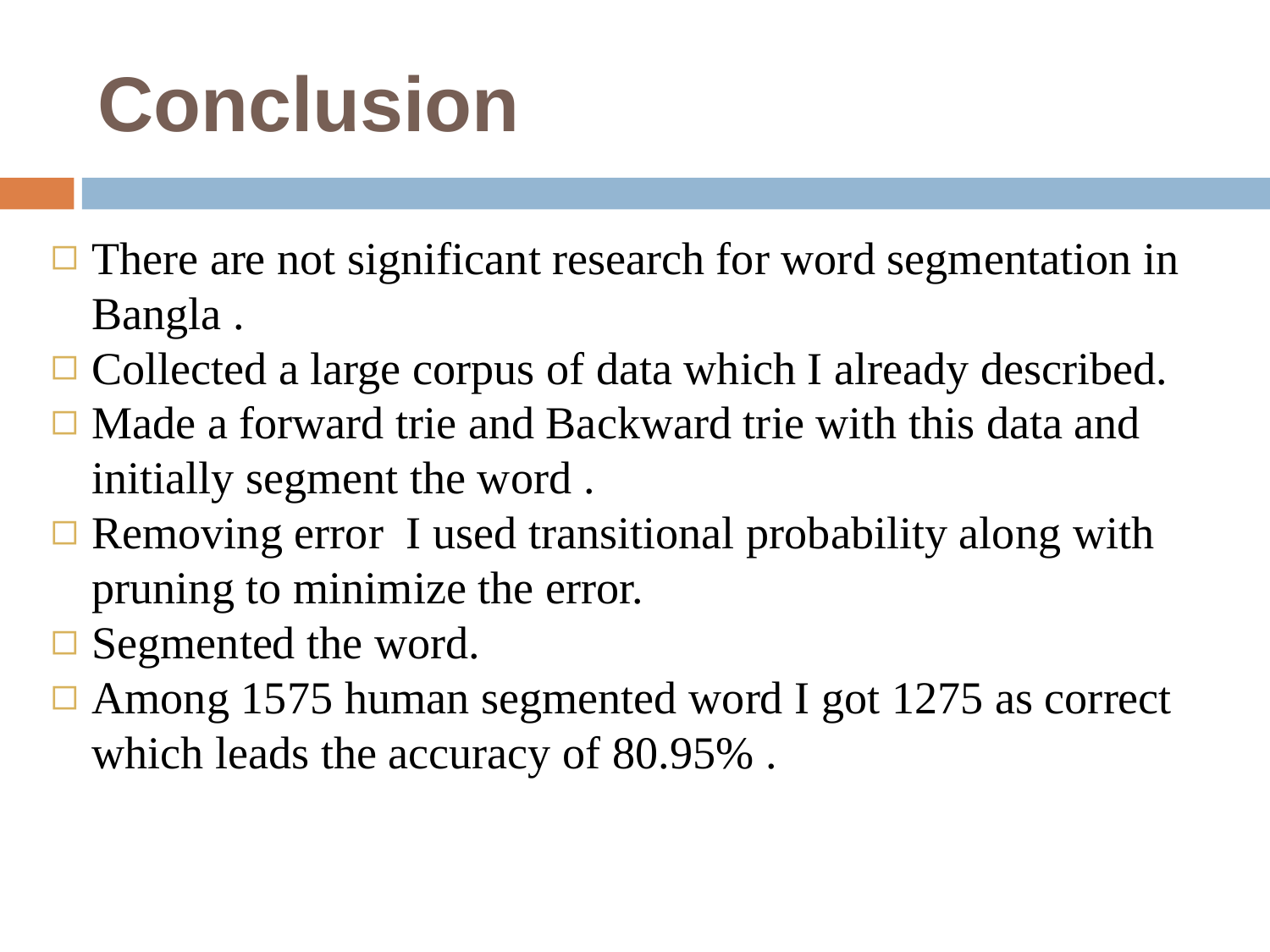

# Conclusion
There are not significant research for word segmentation in Bangla .
Collected a large corpus of data which I already described.
Made a forward trie and Backward trie with this data and initially segment the word .
Removing error  I used transitional probability along with pruning to minimize the error.
Segmented the word.
Among 1575 human segmented word I got 1275 as correct which leads the accuracy of 80.95% .